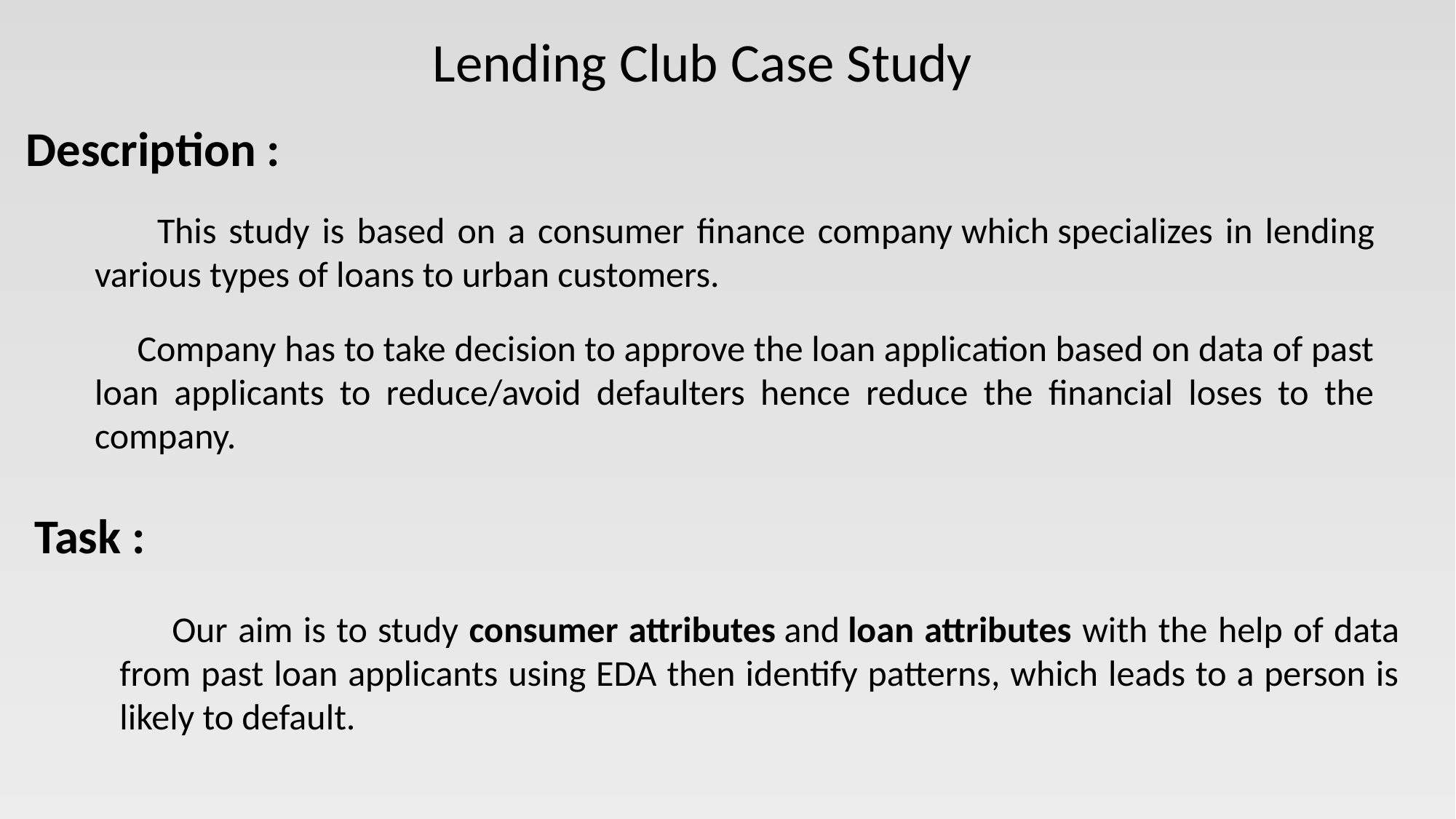

Lending Club Case Study
Description :
     This study is based on a consumer finance company which specializes in lending various types of loans to urban customers.
     Company has to take decision to approve the loan application based on data of past loan applicants to reduce/avoid defaulters hence reduce the financial loses to the company.
Task :
     Our aim is to study consumer attributes and loan attributes with the help of data from past loan applicants using EDA then identify patterns, which leads to a person is likely to default.